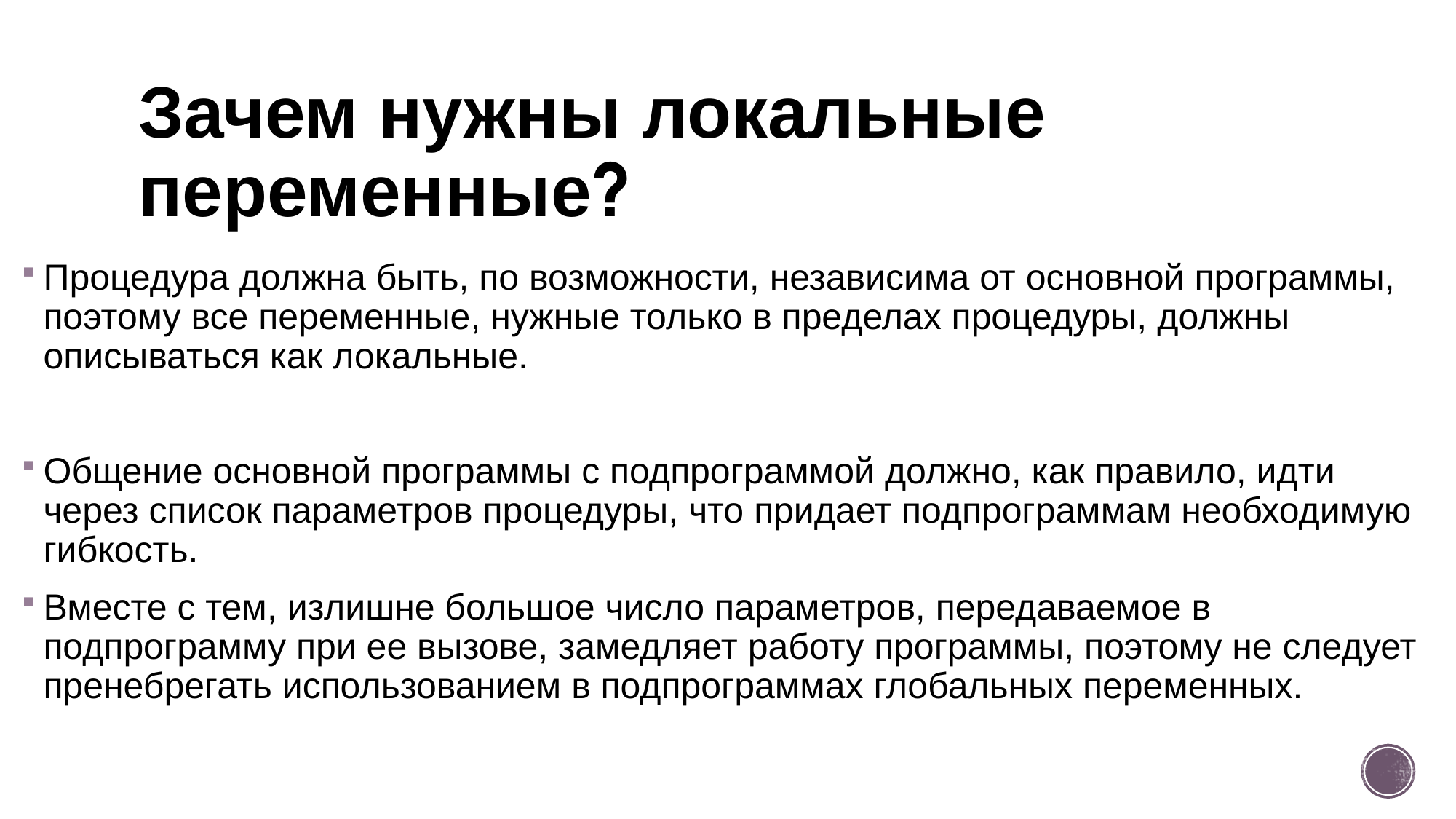

# Зачем нужны локальные переменные?
Процедура должна быть, по возможности, независима от основной программы, поэтому все переменные, нужные только в пределах процедуры, должны описываться как локальные.

Общение основной программы с подпрограммой должно, как правило, идти через список параметров процедуры, что придает подпрограммам необходимую гибкость.
Вместе с тем, излишне большое число параметров, передаваемое в подпрограмму при ее вызове, замедляет работу программы, поэтому не следует пренебрегать использованием в подпрограммах глобальных переменных.